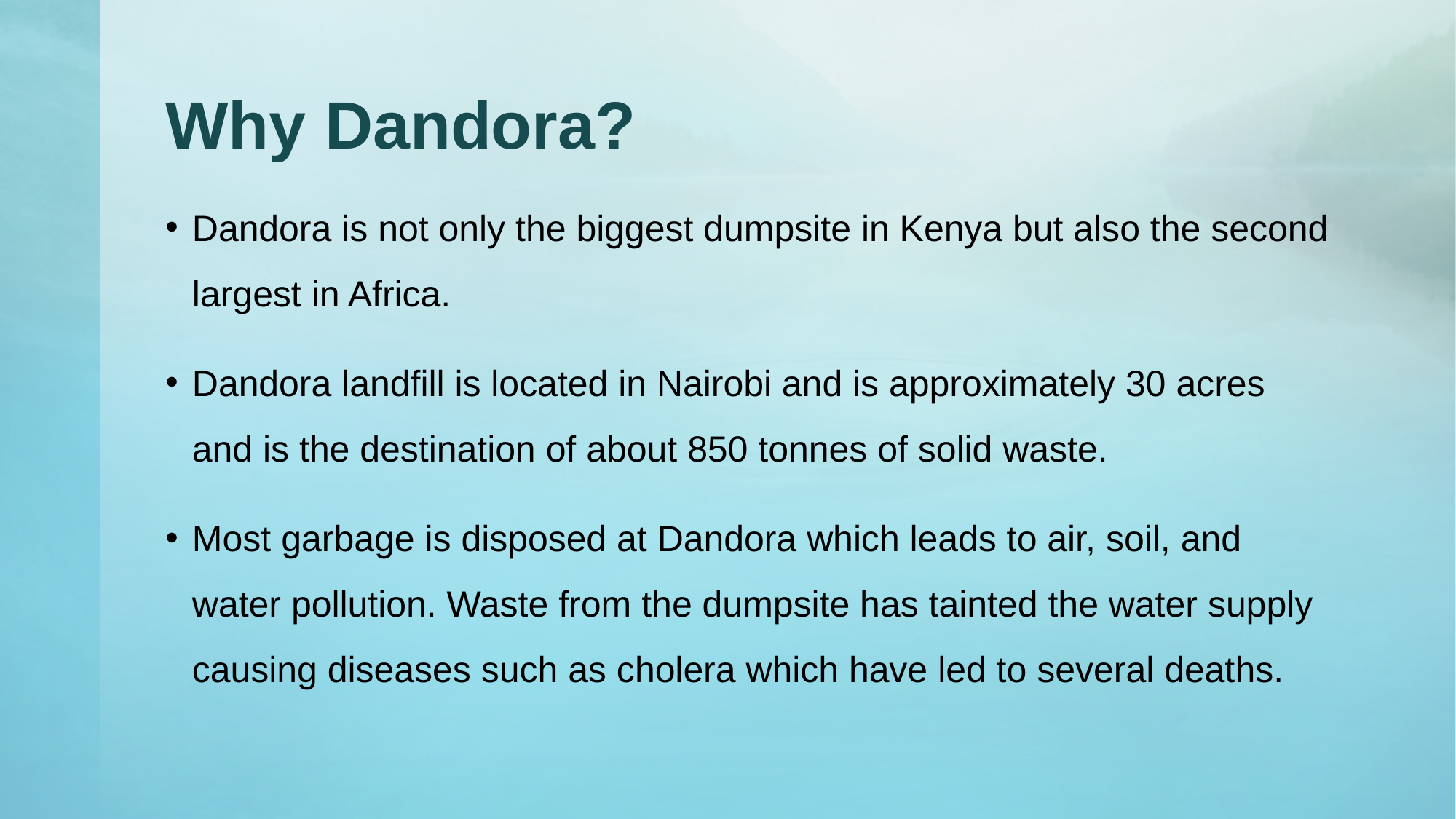

# Why Dandora?
Dandora is not only the biggest dumpsite in Kenya but also the second largest in Africa.
Dandora landfill is located in Nairobi and is approximately 30 acres and is the destination of about 850 tonnes of solid waste.
Most garbage is disposed at Dandora which leads to air, soil, and water pollution. Waste from the dumpsite has tainted the water supply causing diseases such as cholera which have led to several deaths.